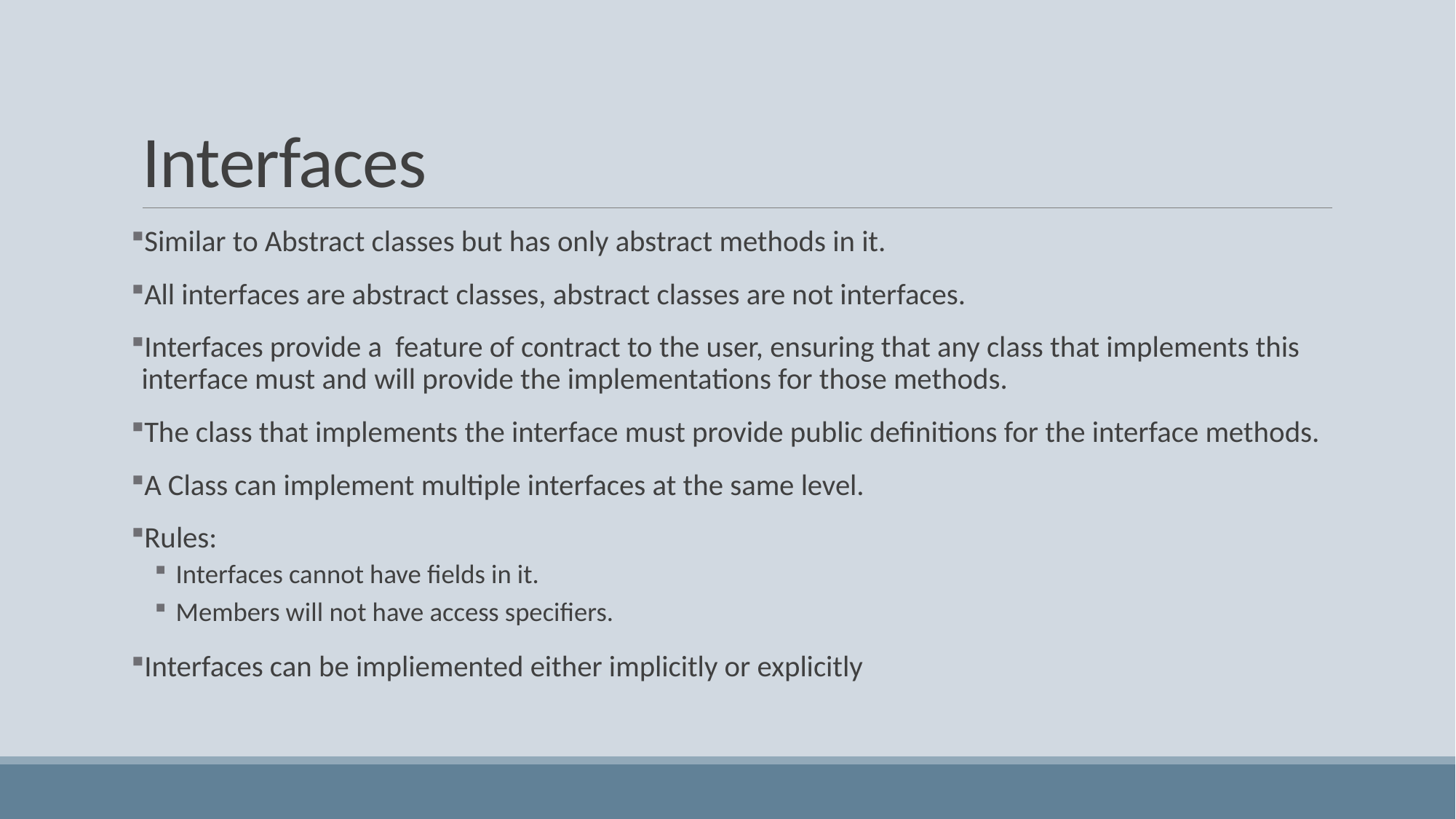

# Interfaces
Similar to Abstract classes but has only abstract methods in it.
All interfaces are abstract classes, abstract classes are not interfaces.
Interfaces provide a  feature of contract to the user, ensuring that any class that implements this interface must and will provide the implementations for those methods.
The class that implements the interface must provide public definitions for the interface methods.
A Class can implement multiple interfaces at the same level.
Rules:
Interfaces cannot have fields in it.
Members will not have access specifiers.
Interfaces can be impliemented either implicitly or explicitly